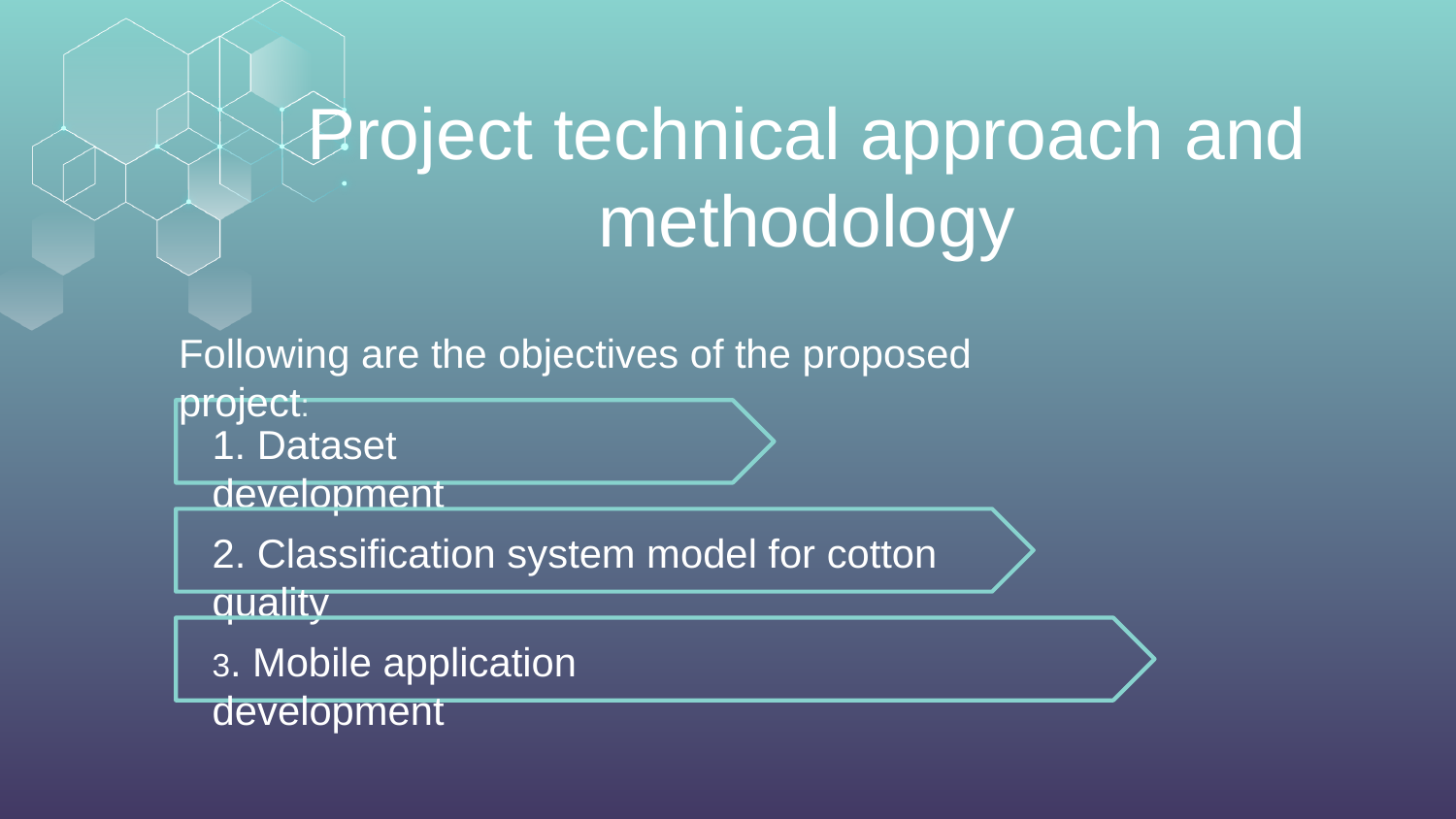

# Project technical approach and methodology
Following are the objectives of the proposed project:

1. Dataset development

2. Classification system model for cotton quality

3. Mobile application development